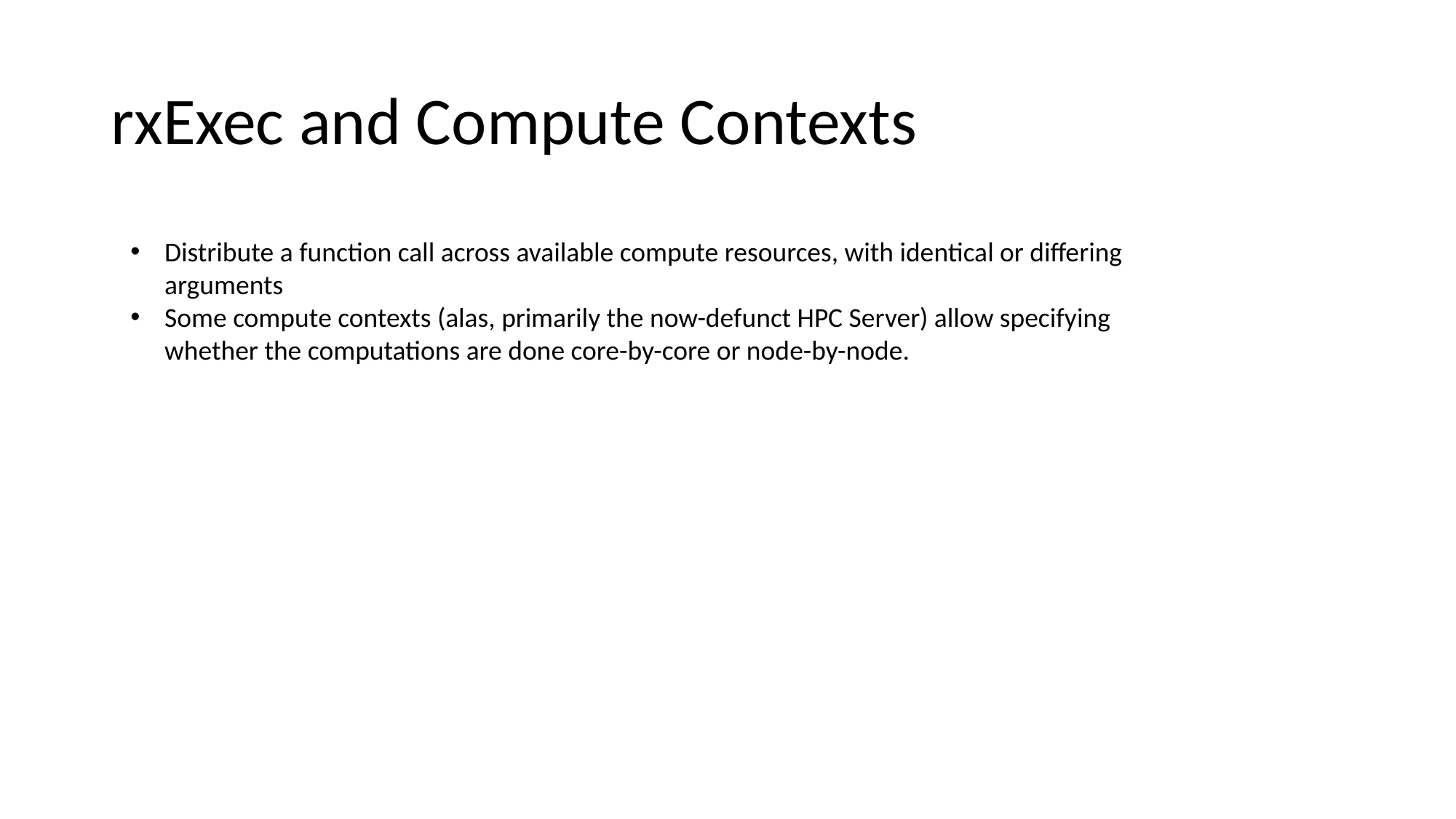

# rxExec and Compute Contexts
Distribute a function call across available compute resources, with identical or differing arguments
Some compute contexts (alas, primarily the now-defunct HPC Server) allow specifying whether the computations are done core-by-core or node-by-node.